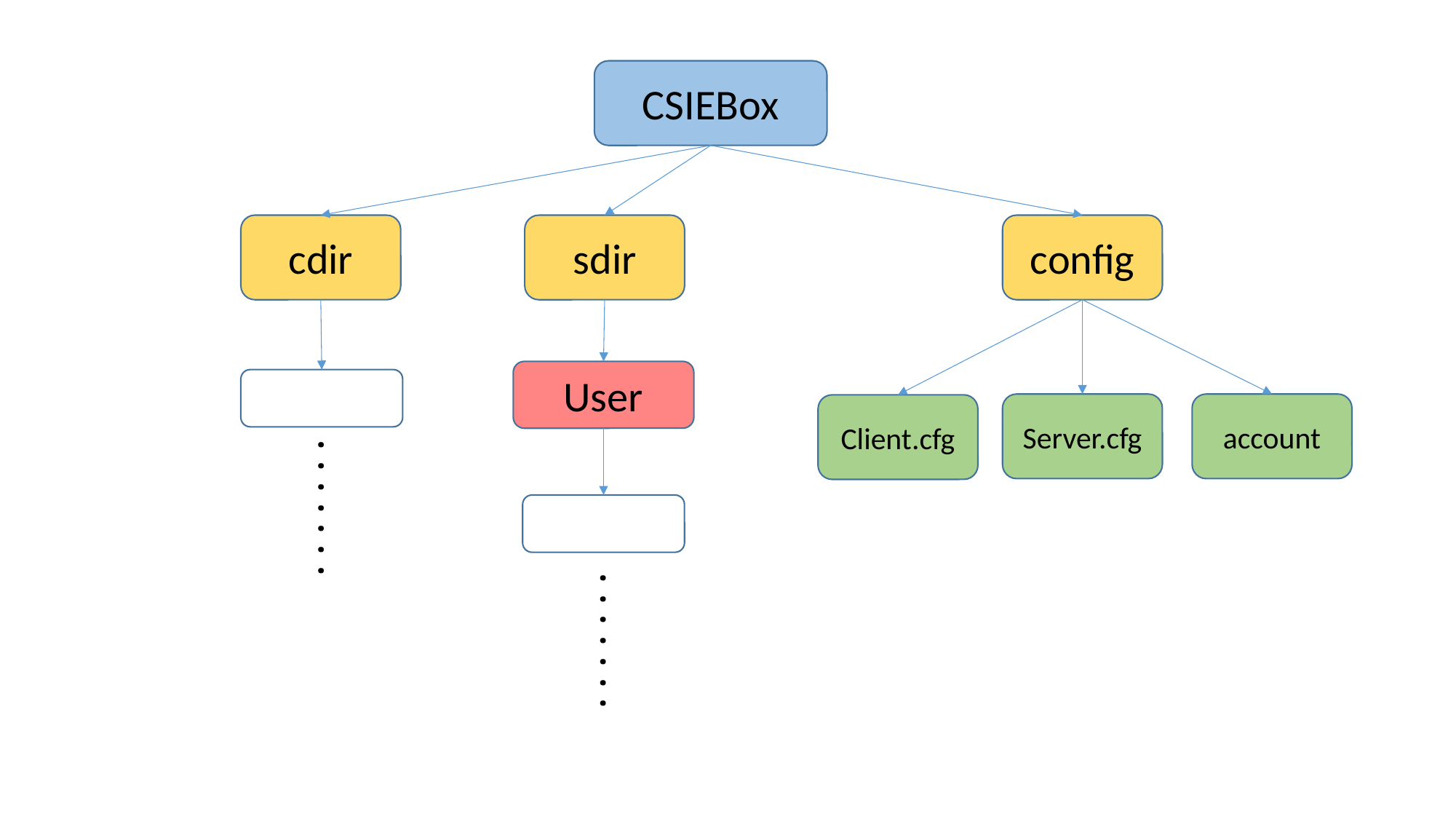

CSIEBox
cdir
sdir
config
User

Server.cfg
account
Client.cfg
‧ ‧ ‧ ‧ ‧ ‧ ‧

‧ ‧ ‧ ‧ ‧ ‧ ‧